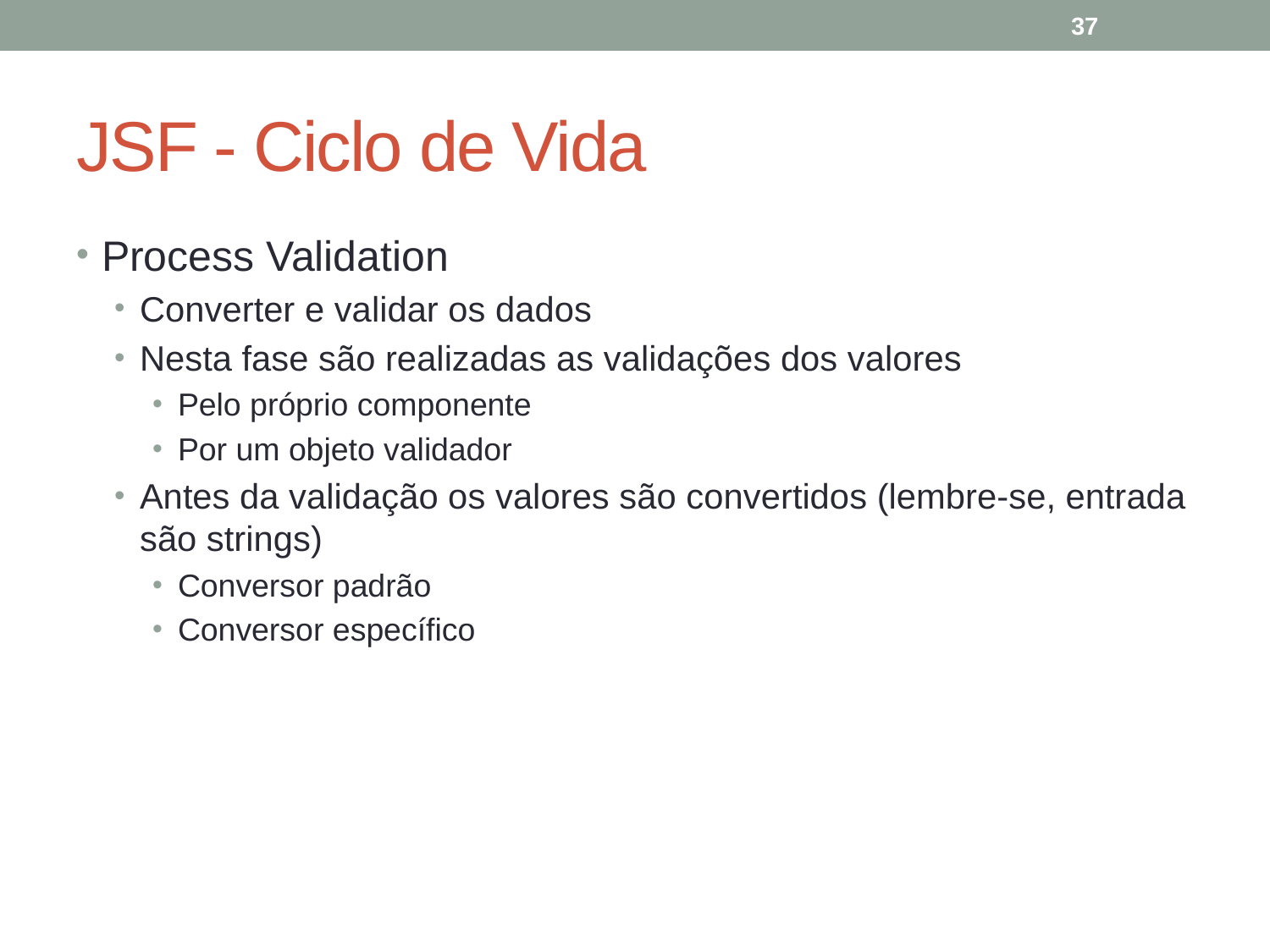

37
# JSF - Ciclo de Vida
Process Validation
Converter e validar os dados
Nesta fase são realizadas as validações dos valores
Pelo próprio componente
Por um objeto validador
Antes da validação os valores são convertidos (lembre-se, entrada são strings)
Conversor padrão
Conversor específico